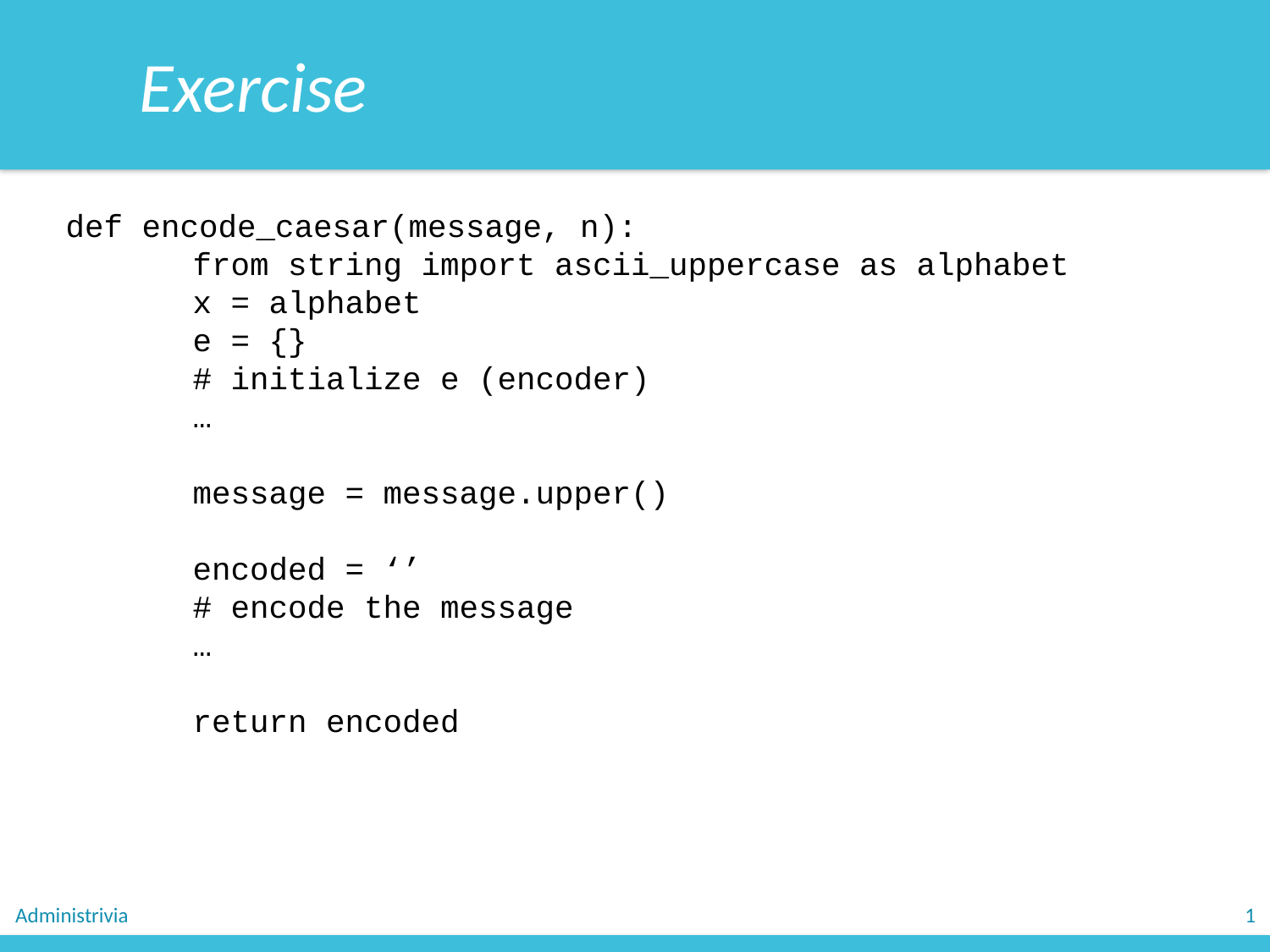

Exercise
def encode_caesar(message, n):
	from string import ascii_uppercase as alphabet
	x = alphabet
	e = {}
	# initialize e (encoder)
	…

	message = message.upper()

	encoded = ‘’
	# encode the message
	…

	return encoded
Administrivia
1